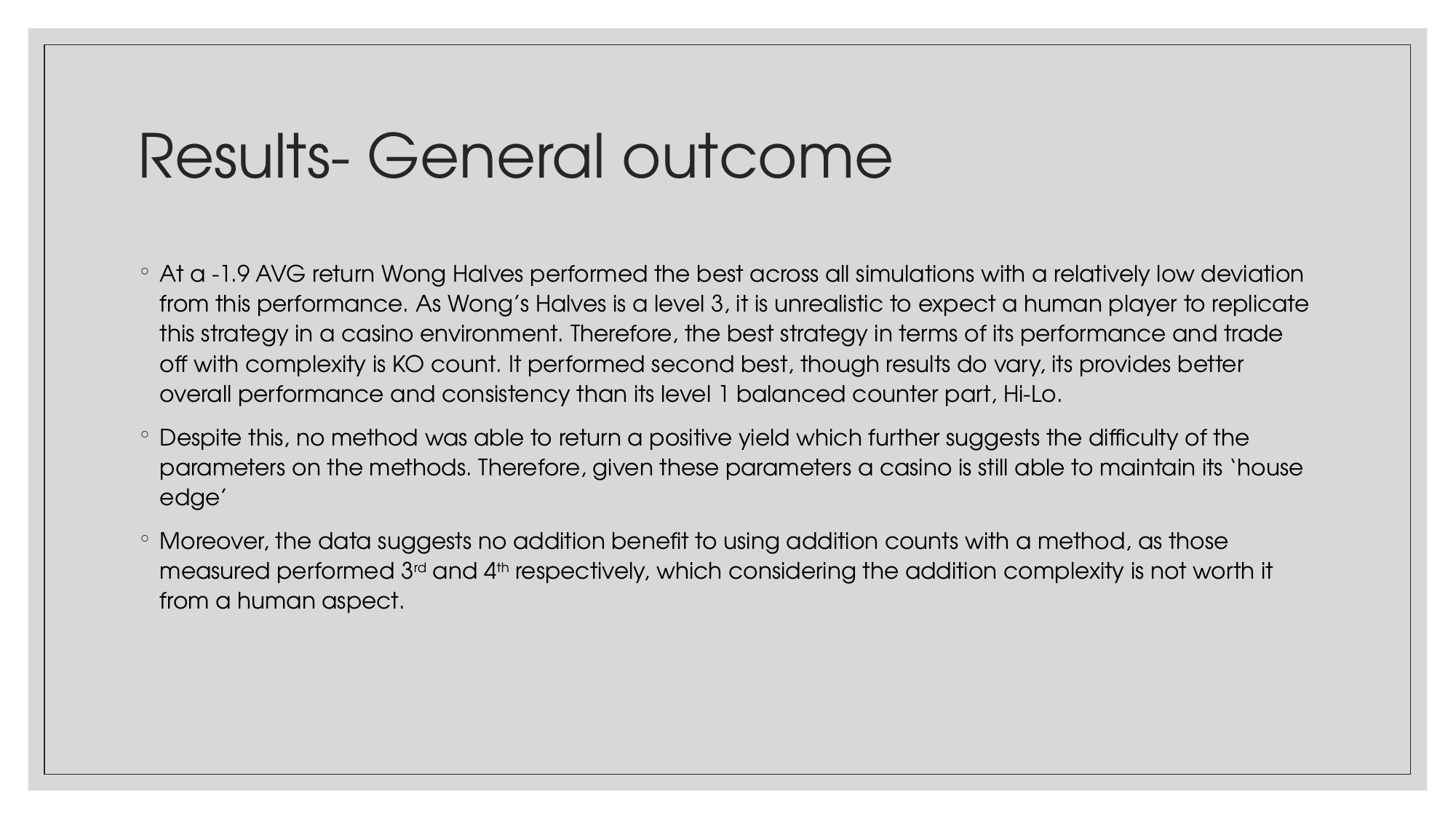

# Results- General outcome
At a -1.9 AVG return Wong Halves performed the best across all simulations with a relatively low deviation from this performance. As Wong’s Halves is a level 3, it is unrealistic to expect a human player to replicate this strategy in a casino environment. Therefore, the best strategy in terms of its performance and trade off with complexity is KO count. It performed second best, though results do vary, its provides better overall performance and consistency than its level 1 balanced counter part, Hi-Lo.
Despite this, no method was able to return a positive yield which further suggests the difficulty of the parameters on the methods. Therefore, given these parameters a casino is still able to maintain its ‘house edge’
Moreover, the data suggests no addition benefit to using addition counts with a method, as those measured performed 3rd and 4th respectively, which considering the addition complexity is not worth it from a human aspect.